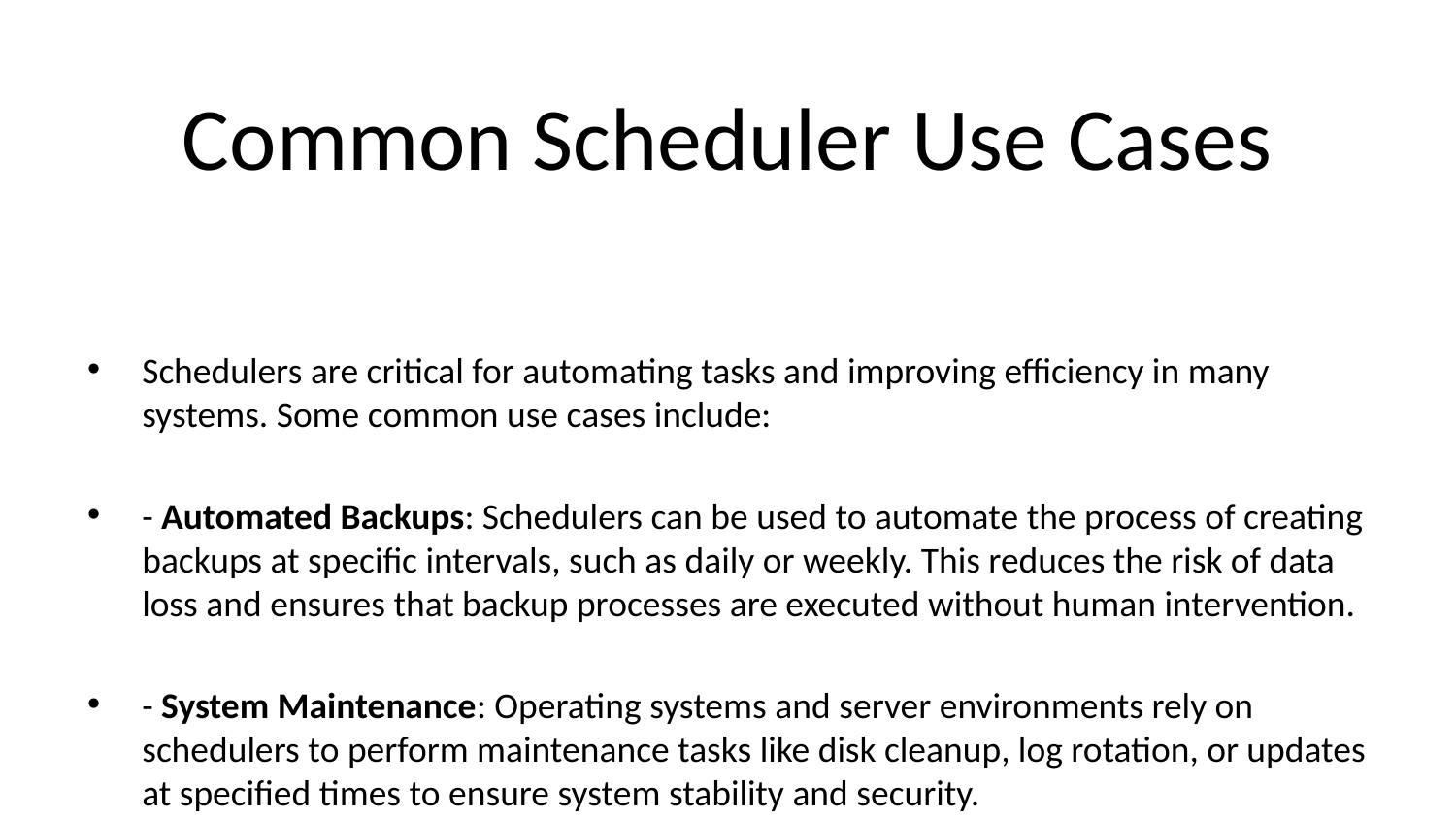

# Common Scheduler Use Cases

Schedulers are critical for automating tasks and improving efficiency in many systems. Some common use cases include:

- Automated Backups: Schedulers can be used to automate the process of creating backups at specific intervals, such as daily or weekly. This reduces the risk of data loss and ensures that backup processes are executed without human intervention.

- System Maintenance: Operating systems and server environments rely on schedulers to perform maintenance tasks like disk cleanup, log rotation, or updates at specified times to ensure system stability and security.

- Data Processing: Schedulers are often used in data pipelines to execute data processing tasks at regular intervals, such as ETL (Extract, Transform, Load) operations, ensuring timely data updates and processing without manual involvement.